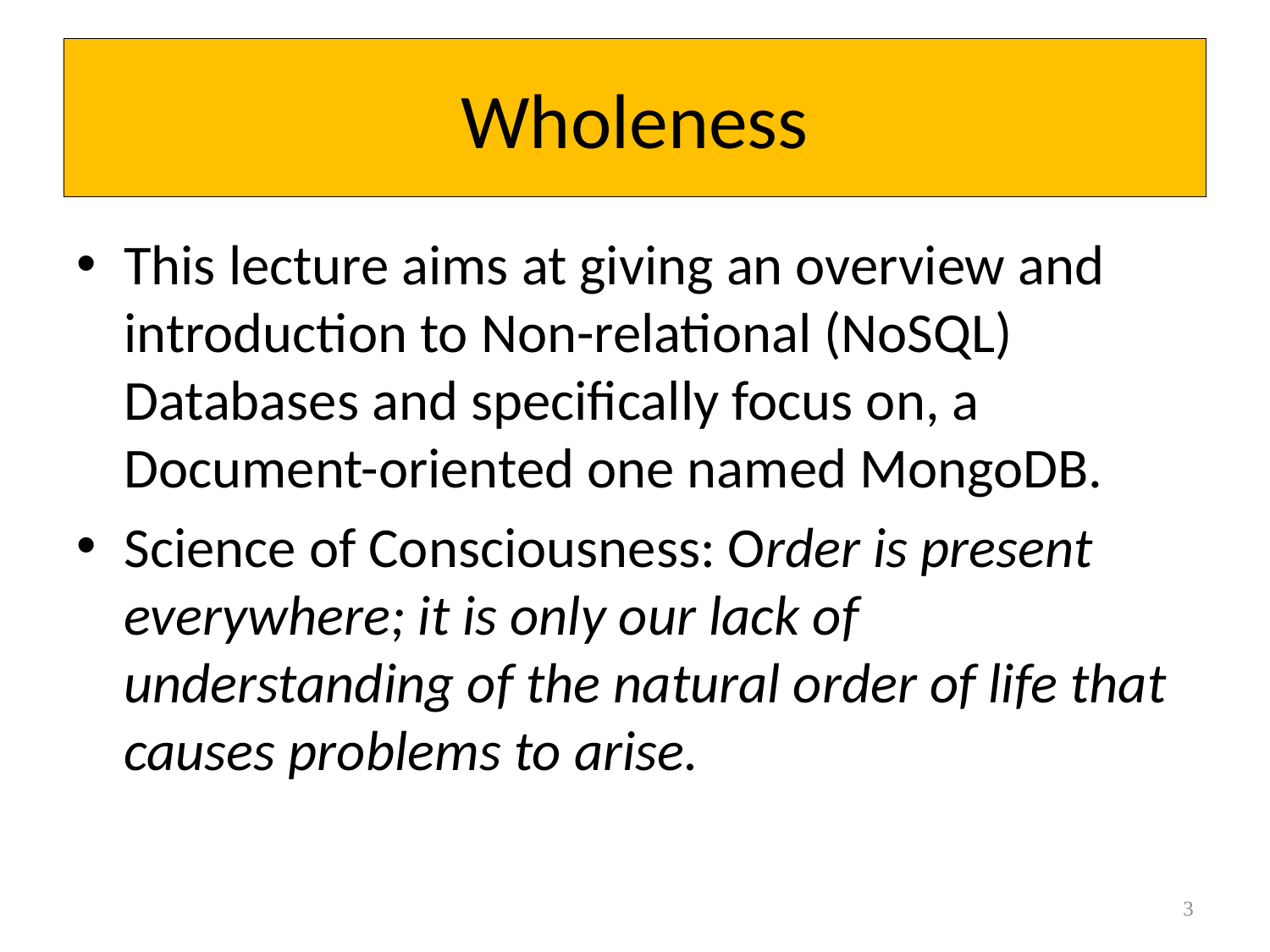

# Wholeness
This lecture aims at giving an overview and introduction to Non-relational (NoSQL) Databases and specifically focus on, a Document-oriented one named MongoDB.
Science of Consciousness: Order is present everywhere; it is only our lack of understanding of the natural order of life that causes problems to arise.
3